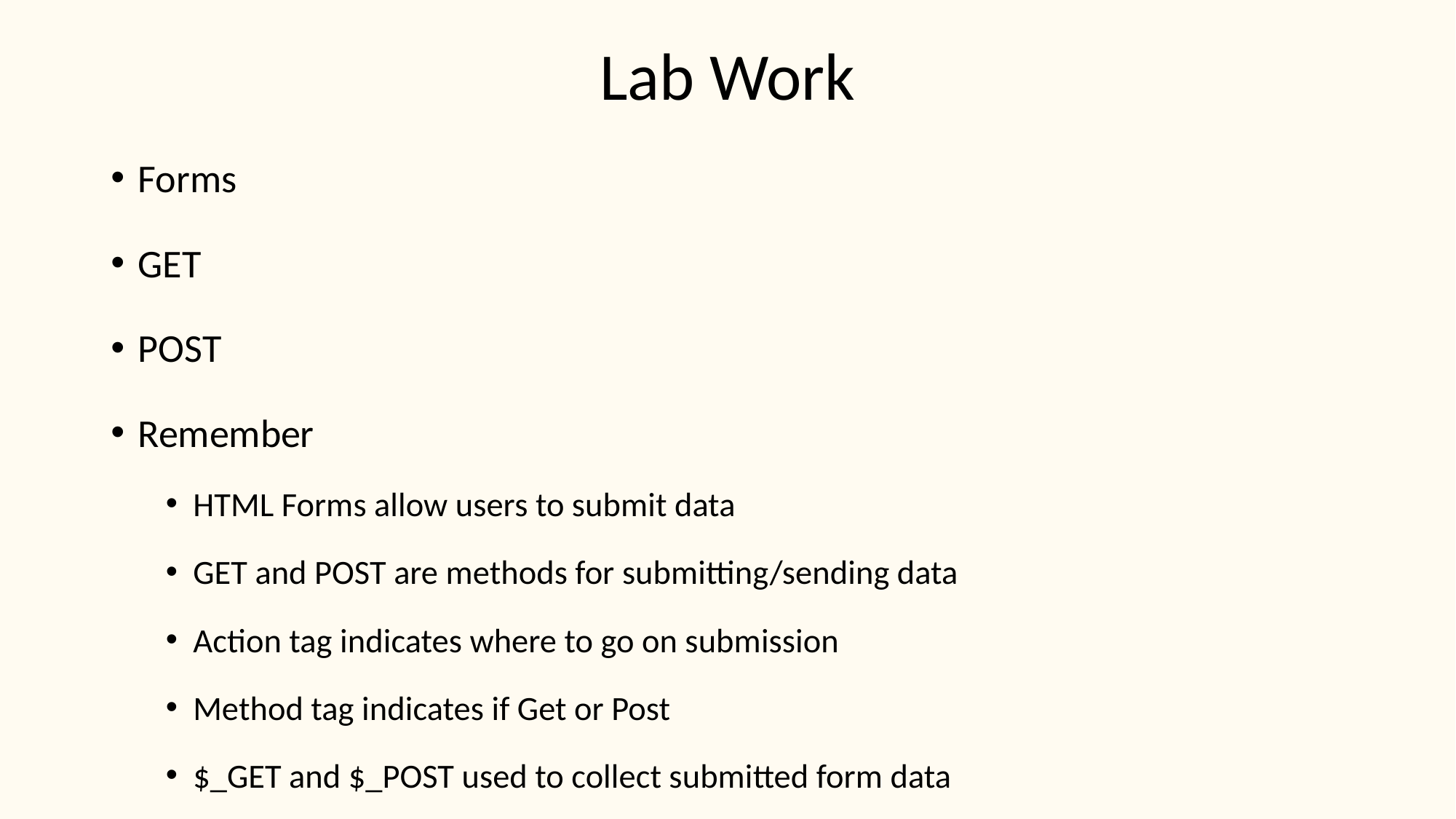

# Lab Work
Forms
GET
POST
Remember
HTML Forms allow users to submit data
GET and POST are methods for submitting/sending data
Action tag indicates where to go on submission
Method tag indicates if Get or Post
$_GET and $_POST used to collect submitted form data